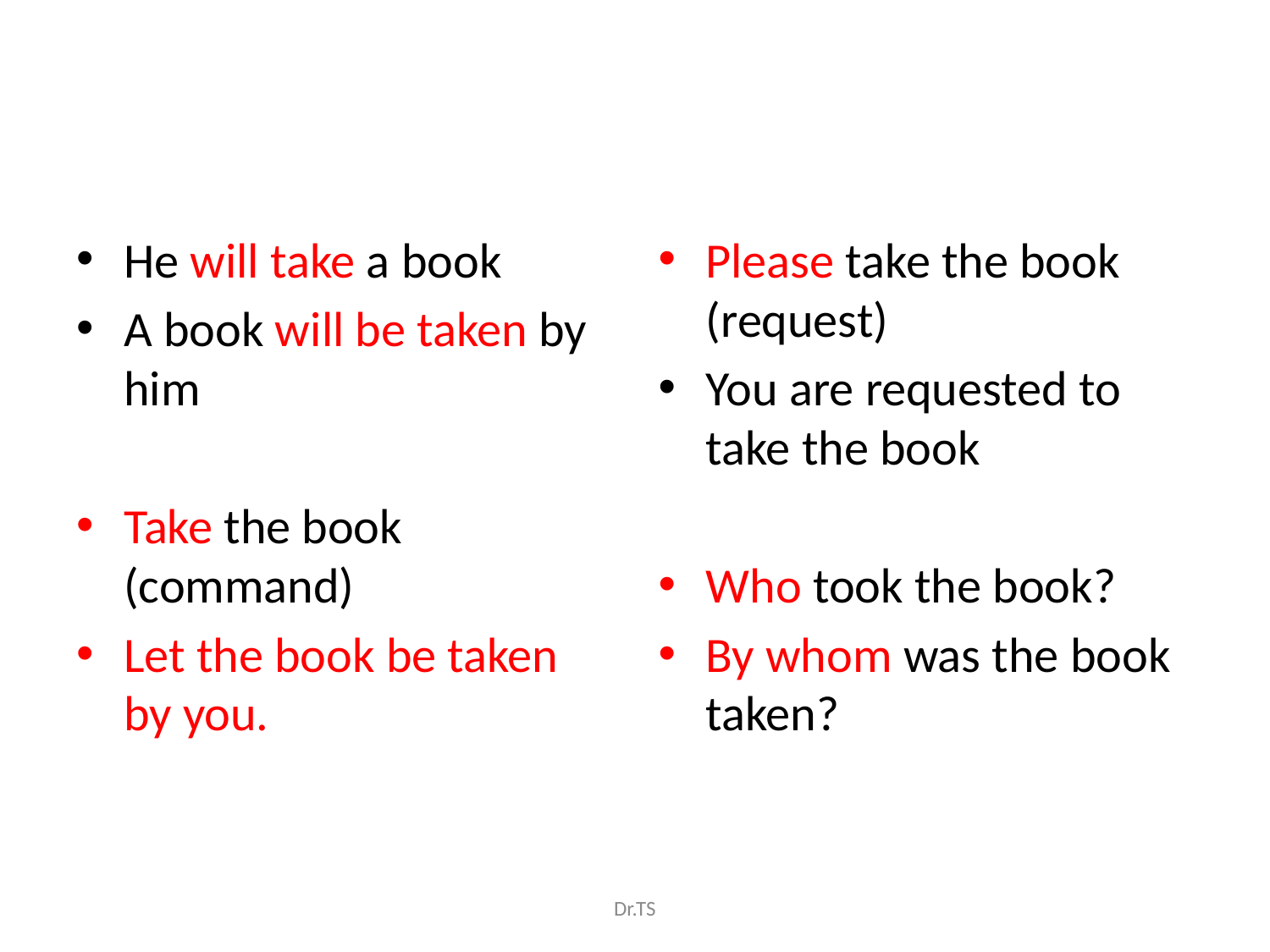

#
He will take a book
A book will be taken by him

Take the book (command)
Let the book be taken by you.

Please take the book (request)
You are requested to take the book

Who took the book?
By whom was the book taken?
Dr.TS